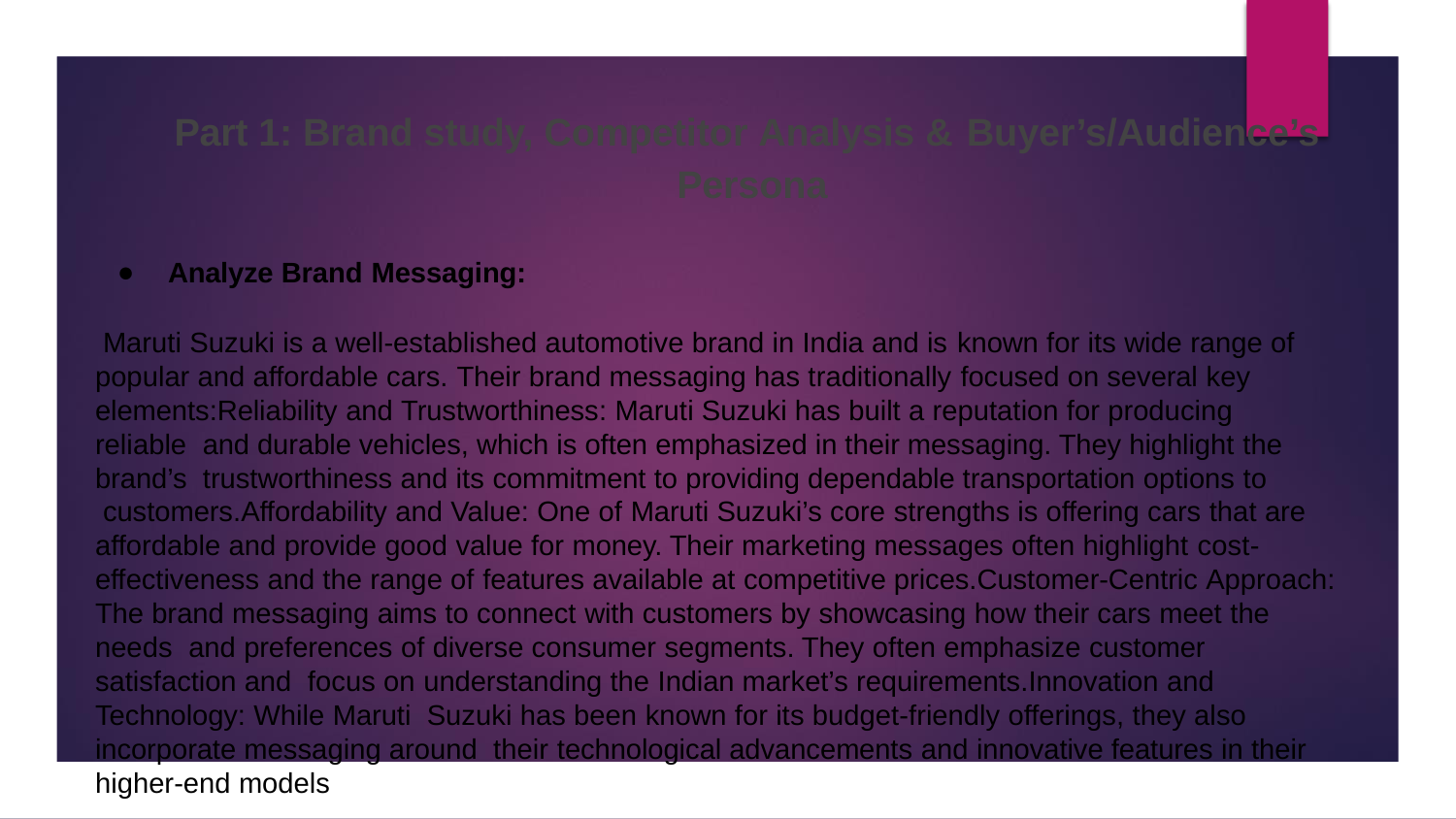

# Part 1: Brand study, Competitor Analysis & Buyer’s/Audience’s
Persona

Analyze Brand Messaging:

Maruti Suzuki is a well-established automotive brand in India and is known for its wide range of  popular and affordable cars. Their brand messaging has traditionally focused on several key  elements:Reliability and Trustworthiness: Maruti Suzuki has built a reputation for producing reliable  and durable vehicles, which is often emphasized in their messaging. They highlight the brand’s  trustworthiness and its commitment to providing dependable transportation options to
customers.Affordability and Value: One of Maruti Suzuki’s core strengths is offering cars that are  affordable and provide good value for money. Their marketing messages often highlight cost-  effectiveness and the range of features available at competitive prices.Customer-Centric Approach:  The brand messaging aims to connect with customers by showcasing how their cars meet the needs  and preferences of diverse consumer segments. They often emphasize customer satisfaction and  focus on understanding the Indian market’s requirements.Innovation and Technology: While Maruti  Suzuki has been known for its budget-friendly offerings, they also incorporate messaging around  their technological advancements and innovative features in their higher-end models